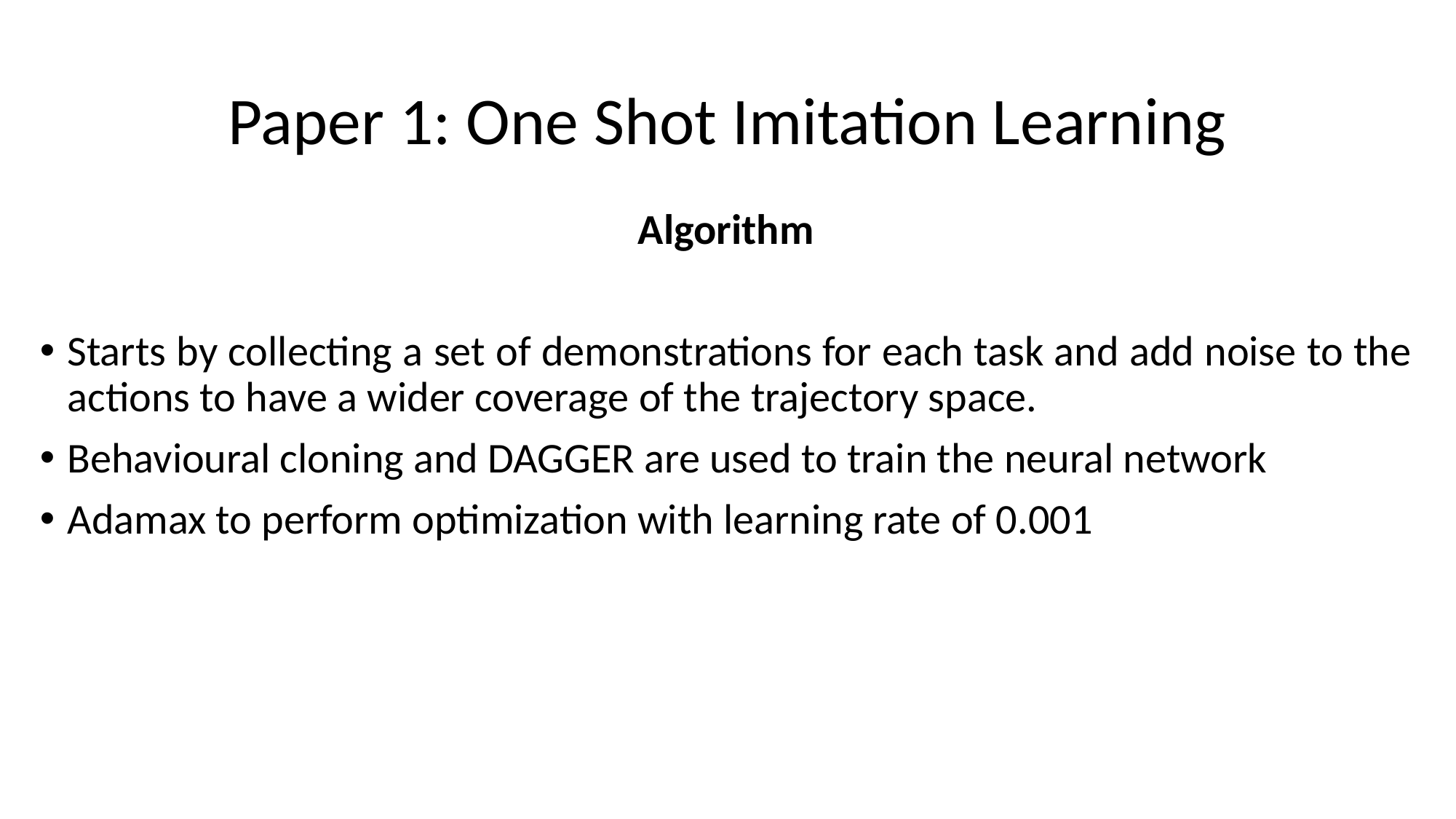

# Paper 1: One Shot Imitation Learning
Algorithm

Starts by collecting a set of demonstrations for each task and add noise to the actions to have a wider coverage of the trajectory space.
Behavioural cloning and DAGGER are used to train the neural network
Adamax to perform optimization with learning rate of 0.001